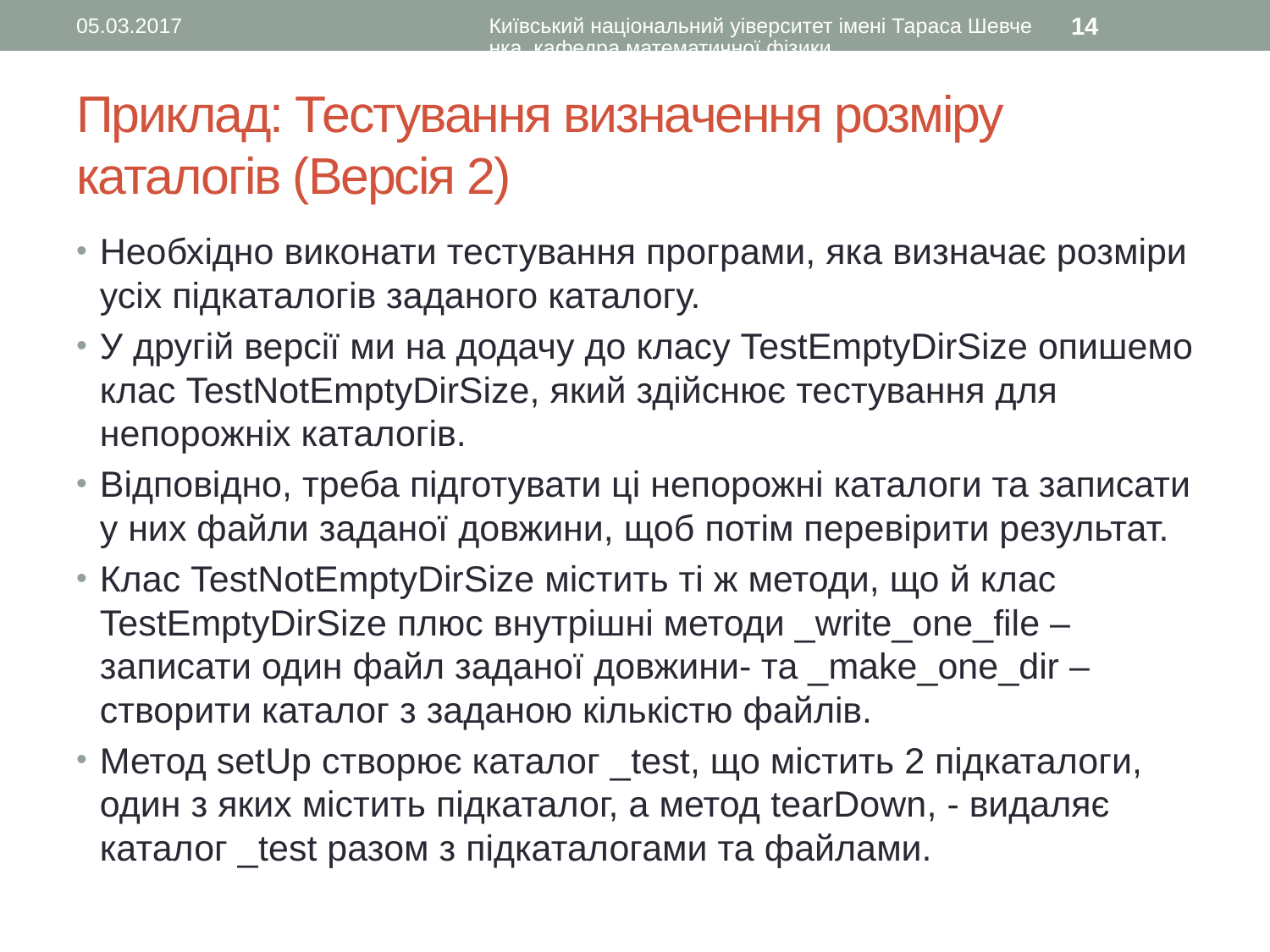

05.03.2017
Київський національний уіверситет імені Тараса Шевченка, кафедра математичної фізики
14
# Приклад: Тестування визначення розміру каталогів (Версія 2)
Необхідно виконати тестування програми, яка визначає розміри усіх підкаталогів заданого каталогу.
У другій версії ми на додачу до класу TestEmptyDirSize опишемо клас TestNotEmptyDirSize, який здійснює тестування для непорожніх каталогів.
Відповідно, треба підготувати ці непорожні каталоги та записати у них файли заданої довжини, щоб потім перевірити результат.
Клас TestNotEmptyDirSize містить ті ж методи, що й клас TestEmptyDirSize плюс внутрішні методи _write_one_file – записати один файл заданої довжини- та _make_one_dir – створити каталог з заданою кількістю файлів.
Метод setUp створює каталог _test, що містить 2 підкаталоги, один з яких містить підкаталог, а метод tearDown, - видаляє каталог _test разом з підкаталогами та файлами.